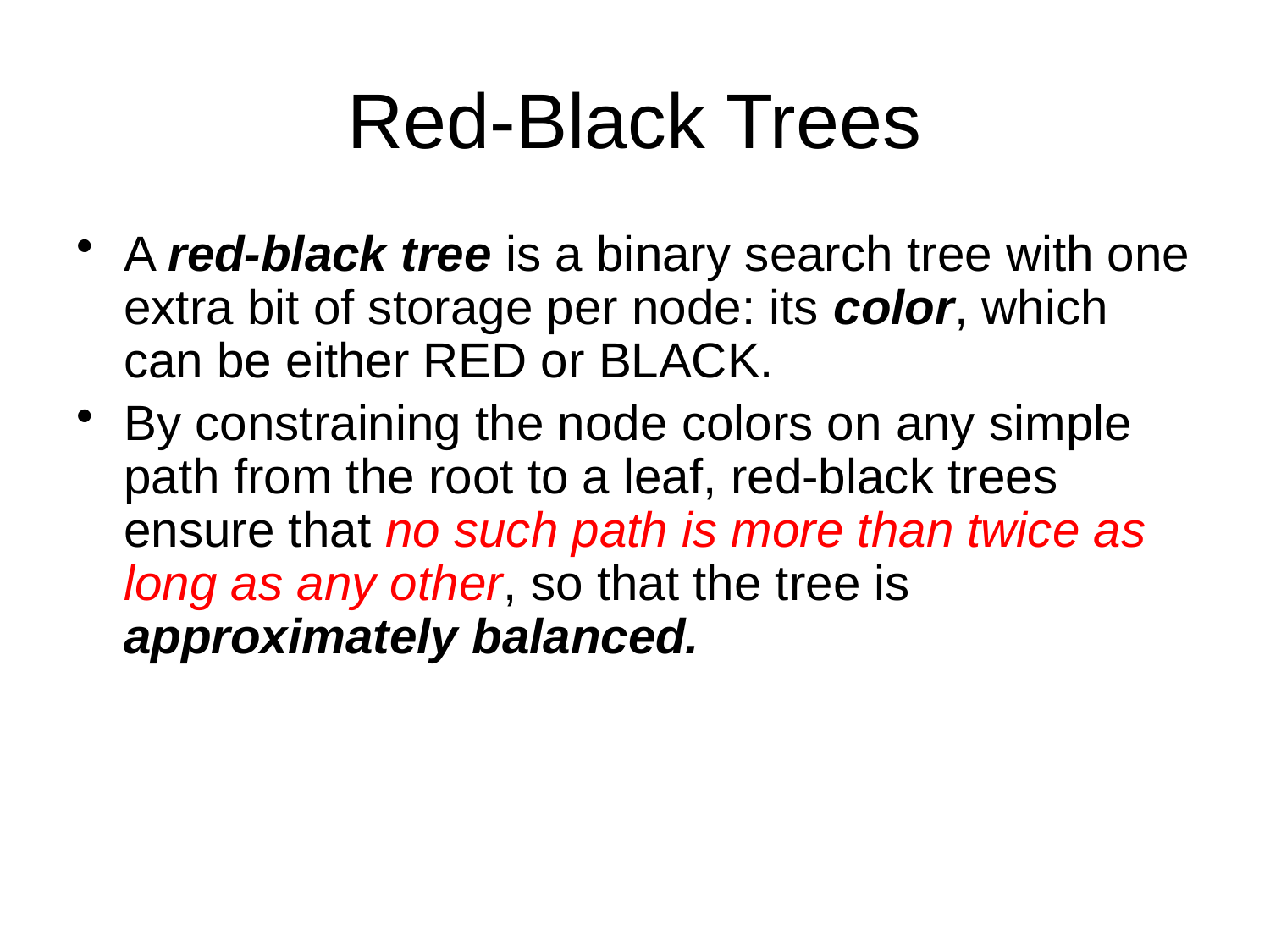

# Red-Black Trees
A red-black tree is a binary search tree with one extra bit of storage per node: its color, which can be either RED or BLACK.
By constraining the node colors on any simple path from the root to a leaf, red-black trees ensure that no such path is more than twice as long as any other, so that the tree is approximately balanced.